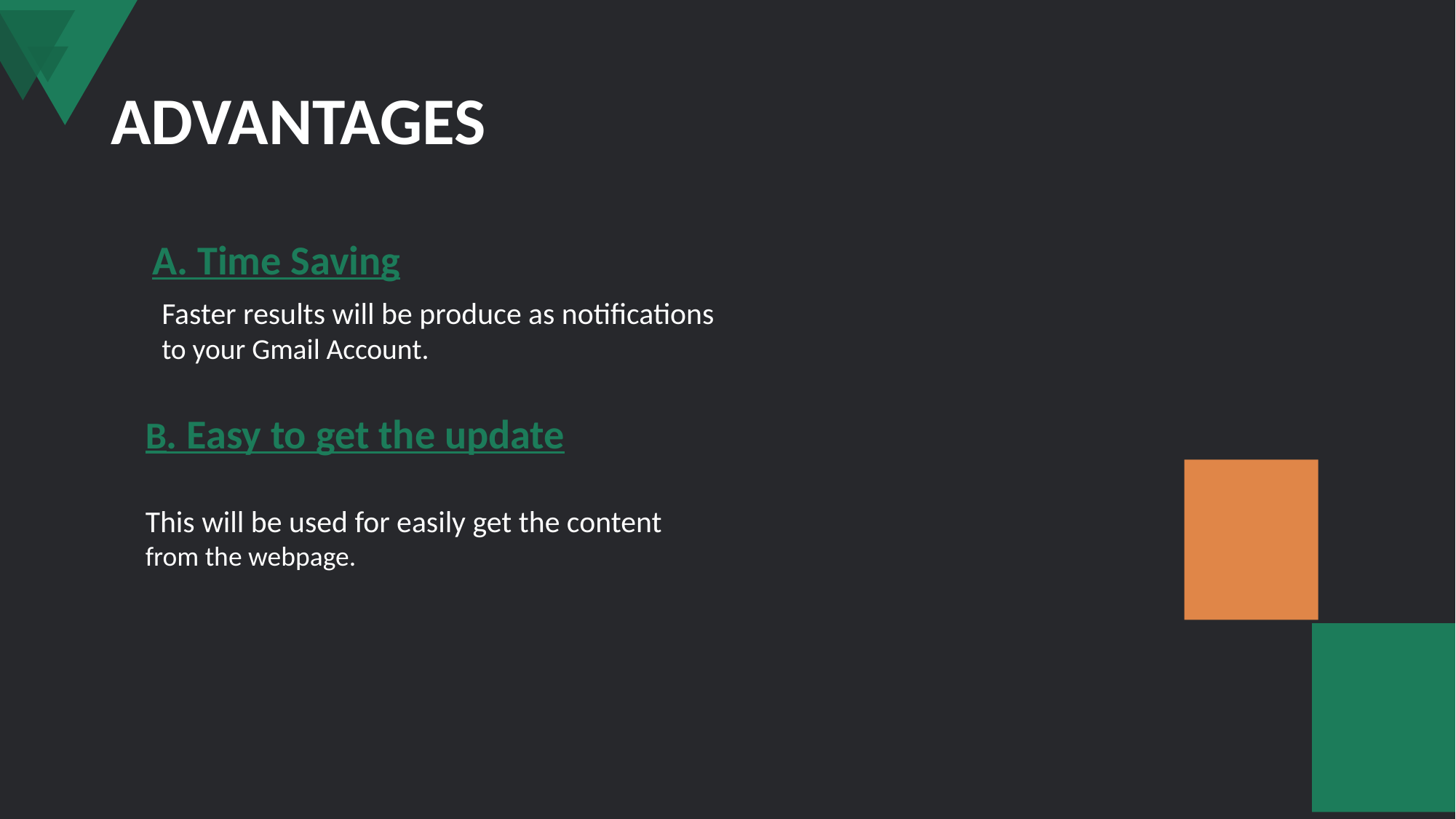

# ADVANTAGES
A. Time Saving
Faster results will be produce as notifications  to your Gmail Account.
B. Easy to get the update

This will be used for easily get the content from the webpage.